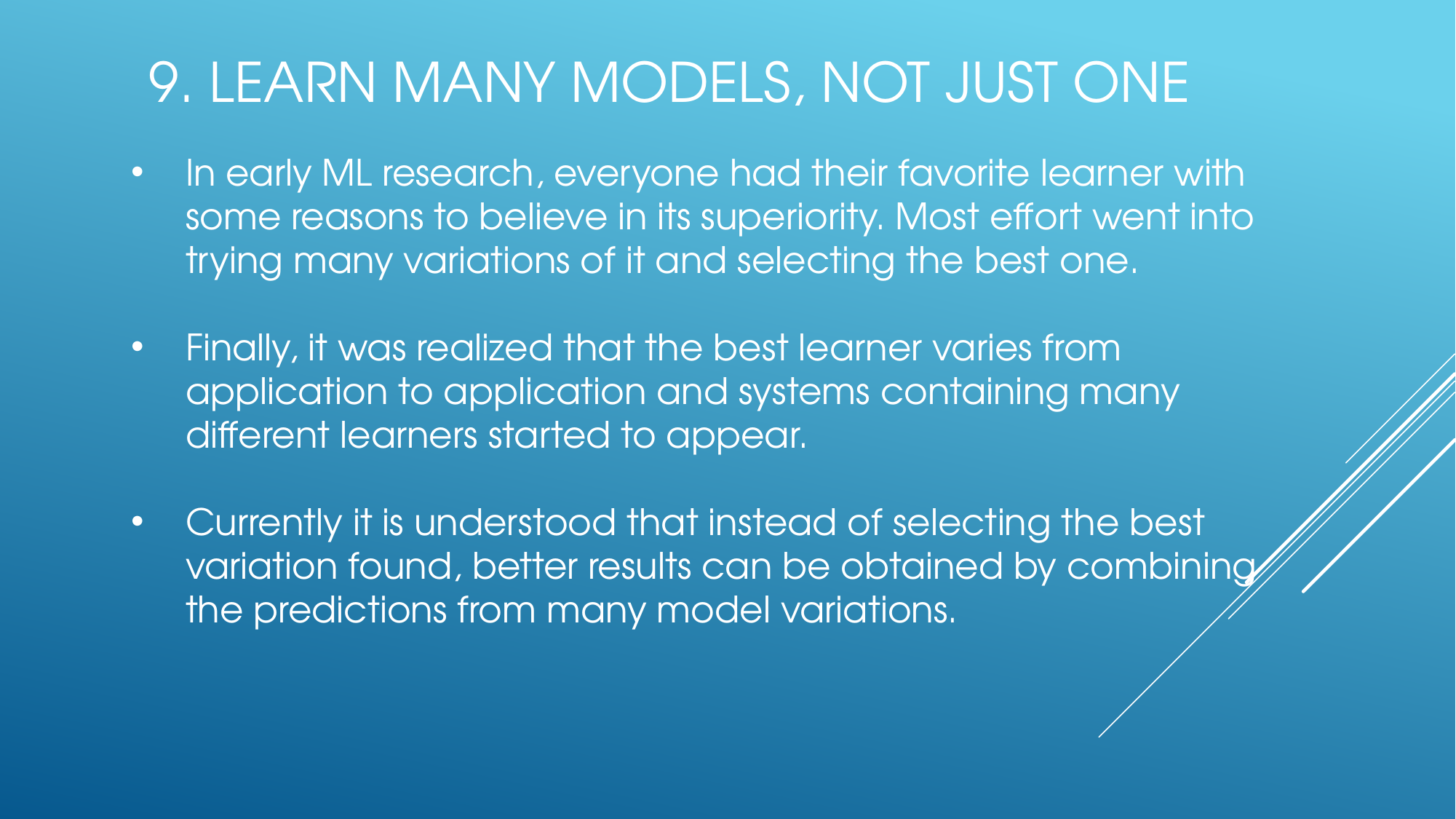

# 9. Learn Many Models, Not Just One
In early ML research, everyone had their favorite learner with some reasons to believe in its superiority. Most effort went into trying many variations of it and selecting the best one.

Finally, it was realized that the best learner varies from application to application and systems containing many different learners started to appear.

Currently it is understood that instead of selecting the best variation found, better results can be obtained by combining the predictions from many model variations.